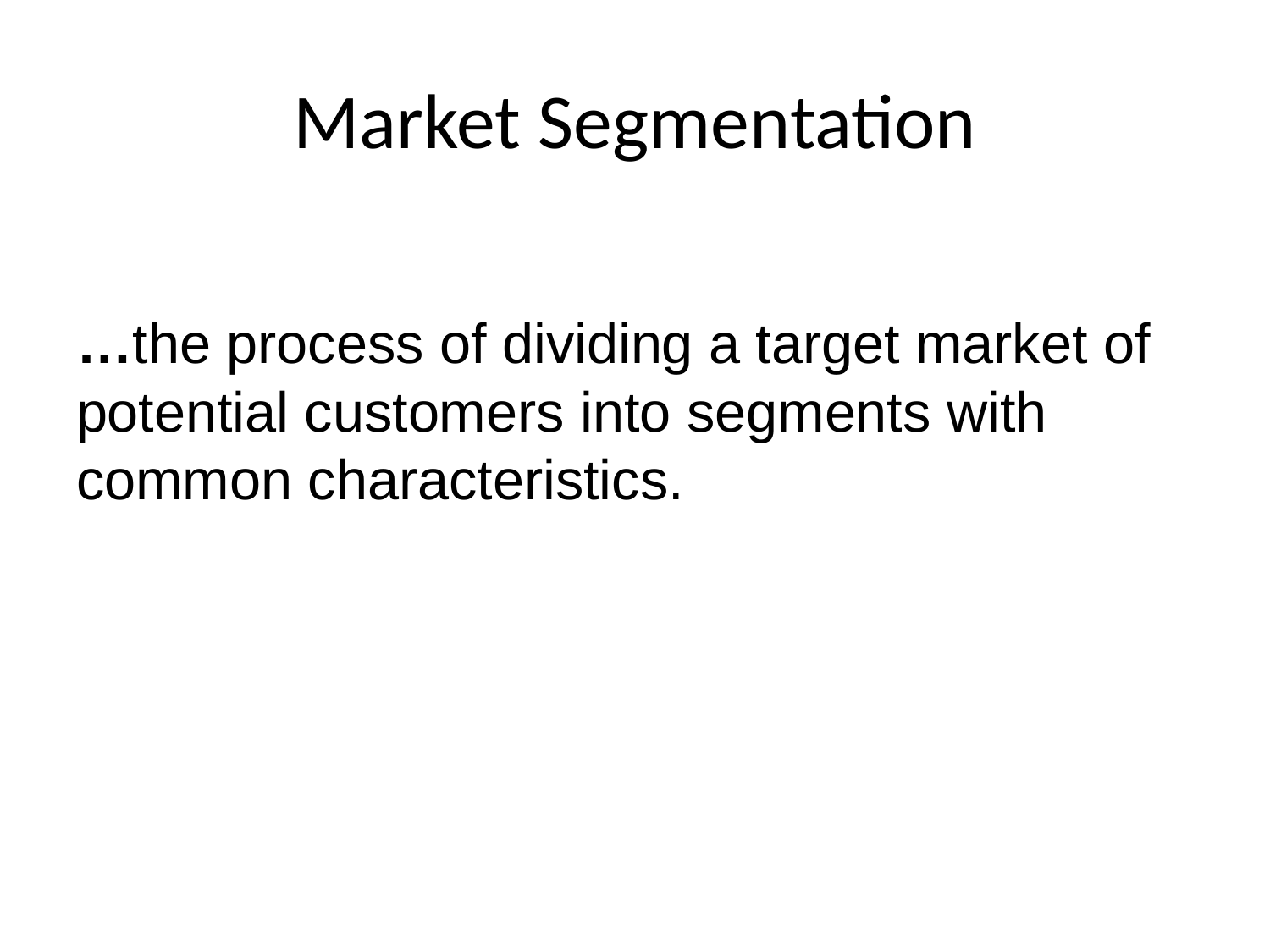

# Market Segmentation

…the process of dividing a target market of potential customers into segments with common characteristics.